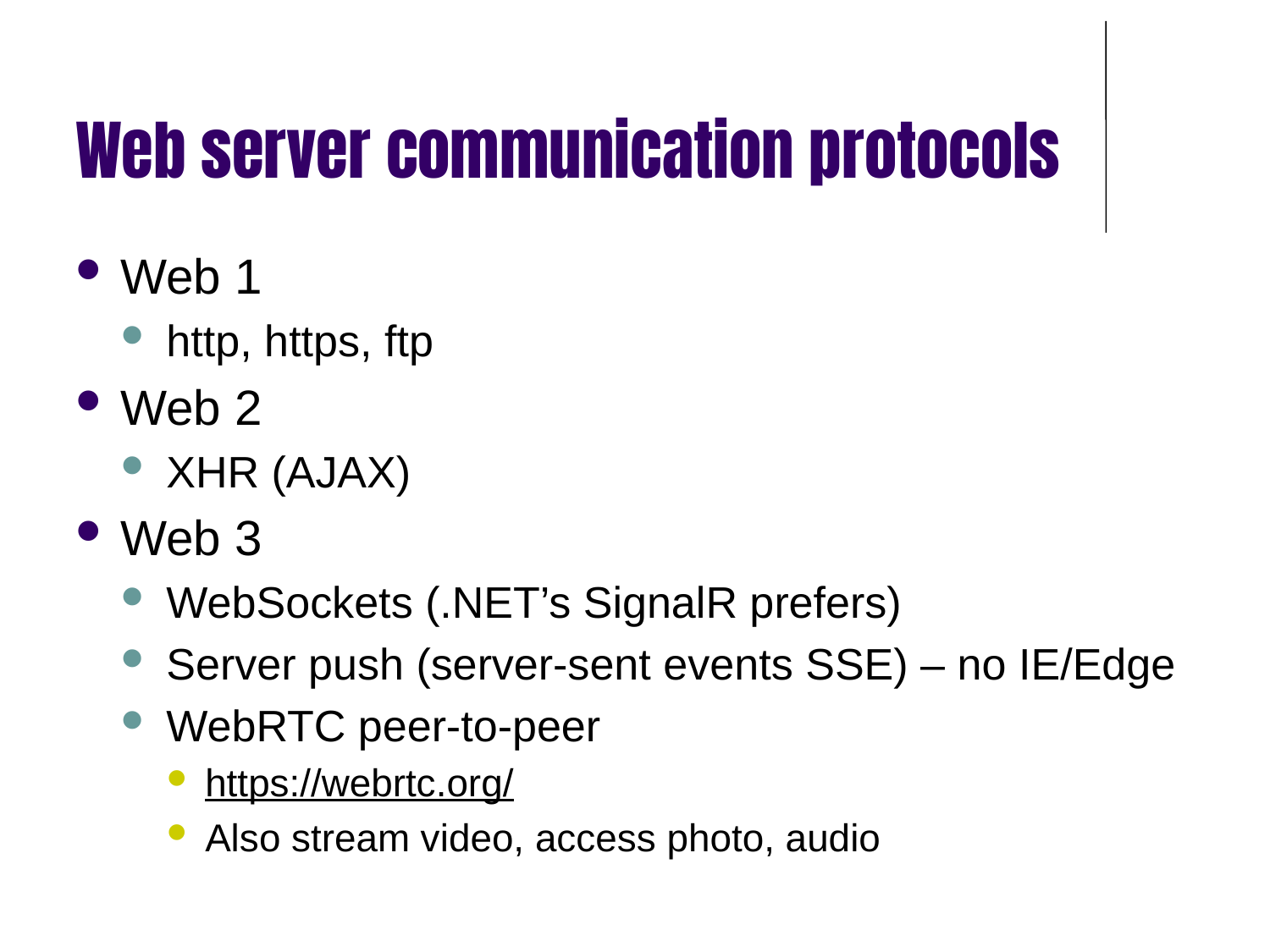

# Web server communication protocols
Web 1
http, https, ftp
Web 2
XHR (AJAX)
Web 3
WebSockets (.NET’s SignalR prefers)
Server push (server-sent events SSE) – no IE/Edge
WebRTC peer-to-peer
https://webrtc.org/
Also stream video, access photo, audio